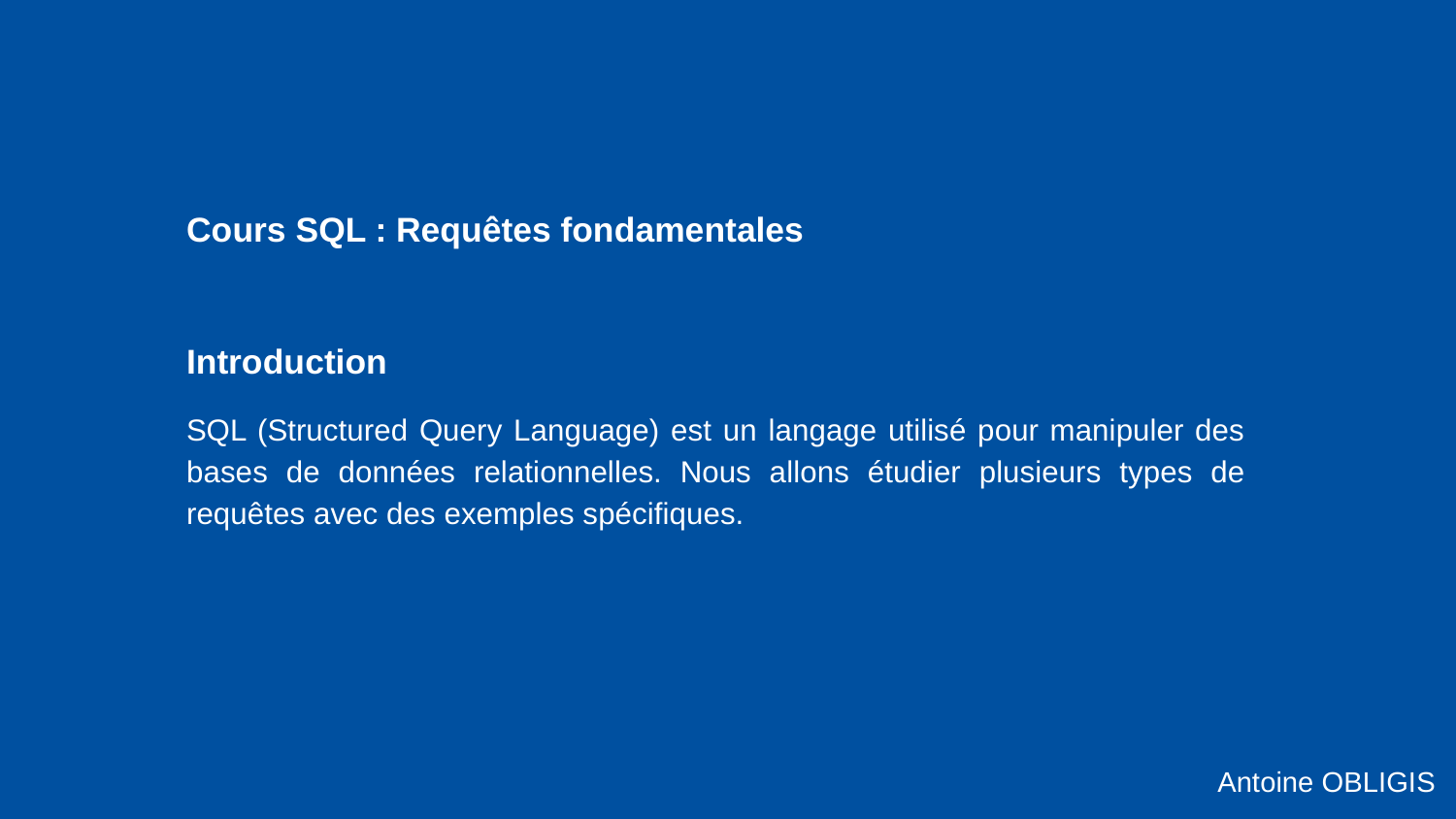

Cours SQL : Requêtes fondamentales

Introduction
SQL (Structured Query Language) est un langage utilisé pour manipuler des bases de données relationnelles. Nous allons étudier plusieurs types de requêtes avec des exemples spécifiques.